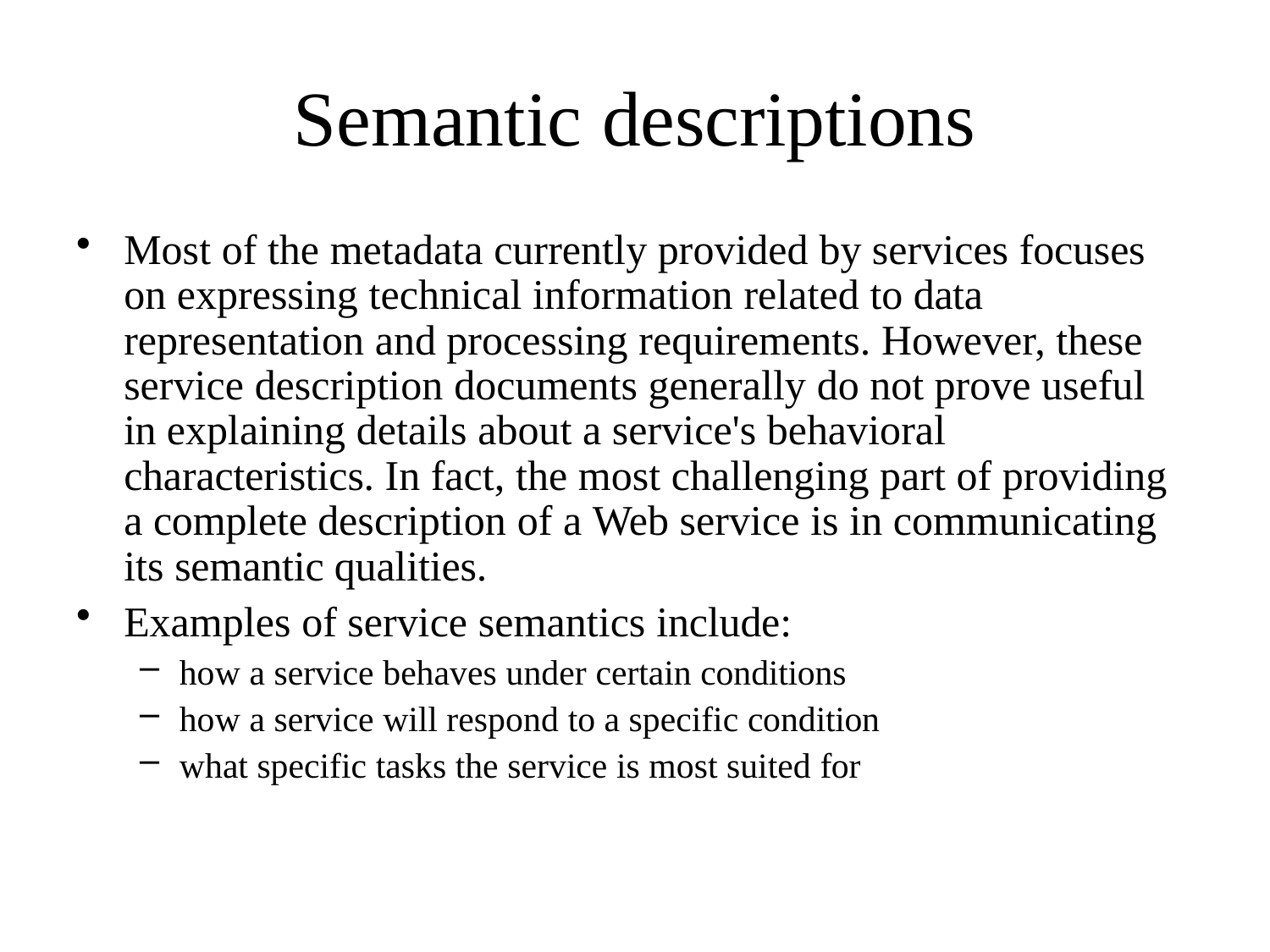

# Semantic descriptions
Most of the metadata currently provided by services focuses on expressing technical information related to data representation and processing requirements. However, these service description documents generally do not prove useful in explaining details about a service's behavioral characteristics. In fact, the most challenging part of providing a complete description of a Web service is in communicating its semantic qualities.
Examples of service semantics include:
how a service behaves under certain conditions
how a service will respond to a specific condition
what specific tasks the service is most suited for